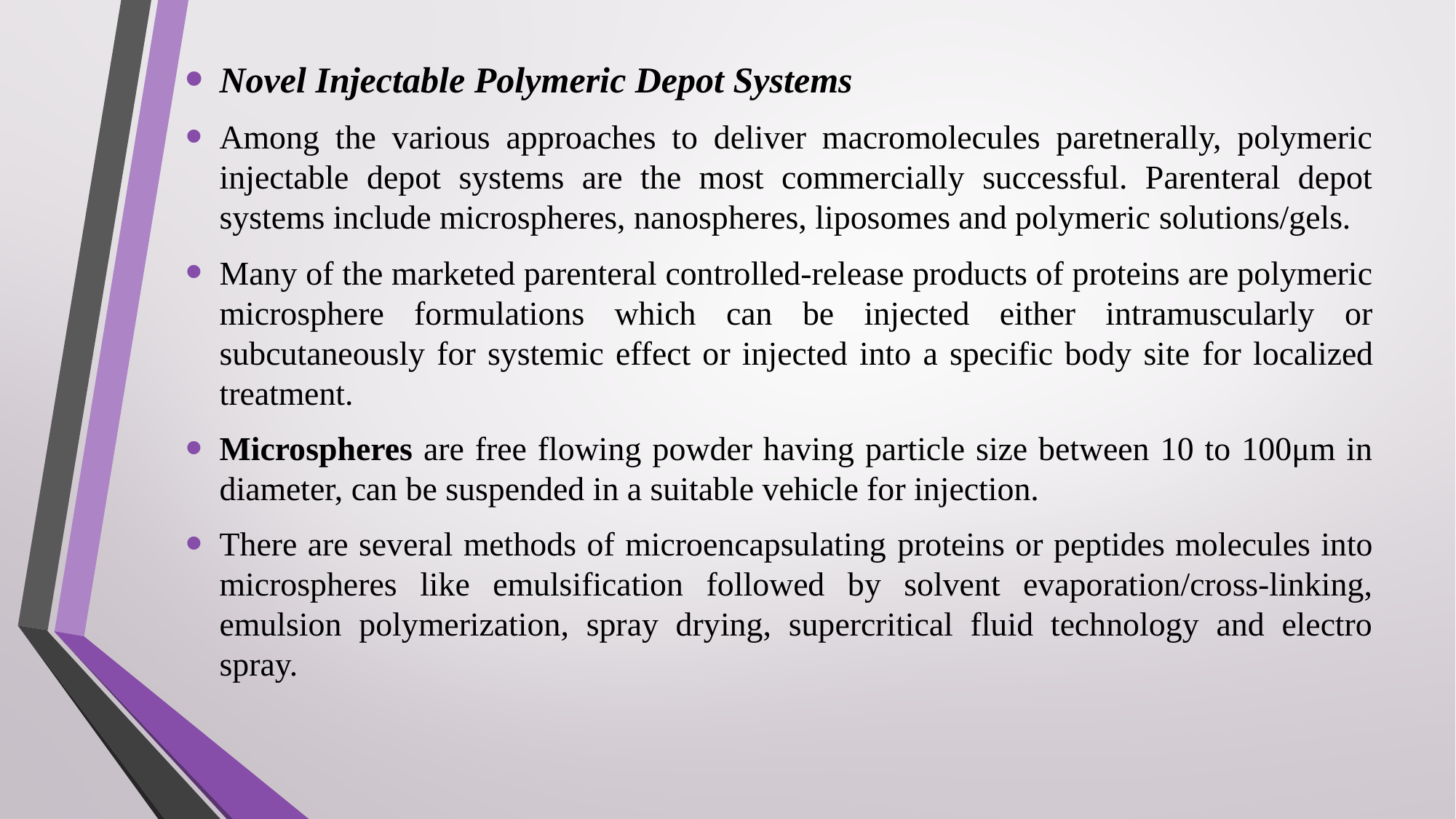

Novel Injectable Polymeric Depot Systems
Among the various approaches to deliver macromolecules paretnerally, polymeric injectable depot systems are the most commercially successful. Parenteral depot systems include microspheres, nanospheres, liposomes and polymeric solutions/gels.
Many of the marketed parenteral controlled-release products of proteins are polymeric microsphere formulations which can be injected either intramuscularly or subcutaneously for systemic effect or injected into a specific body site for localized treatment.
Microspheres are free flowing powder having particle size between 10 to 100μm in diameter, can be suspended in a suitable vehicle for injection.
There are several methods of microencapsulating proteins or peptides molecules into microspheres like emulsification followed by solvent evaporation/cross-linking, emulsion polymerization, spray drying, supercritical fluid technology and electro spray.